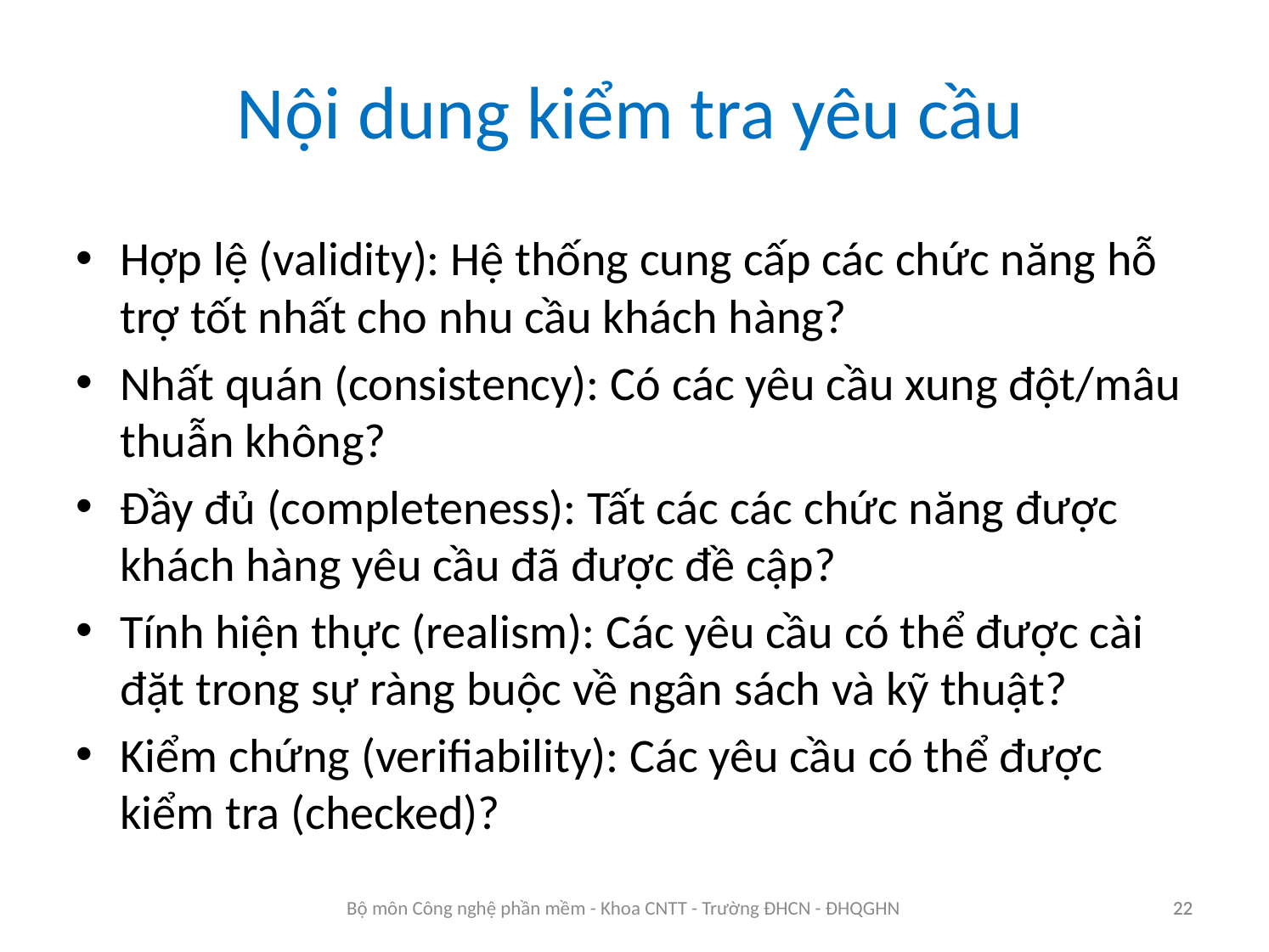

Nội dung kiểm tra yêu cầu
Hợp lệ (validity): Hệ thống cung cấp các chức năng hỗ trợ tốt nhất cho nhu cầu khách hàng?
Nhất quán (consistency): Có các yêu cầu xung đột/mâu thuẫn không?
Đầy đủ (completeness): Tất các các chức năng được khách hàng yêu cầu đã được đề cập?
Tính hiện thực (realism): Các yêu cầu có thể được cài đặt trong sự ràng buộc về ngân sách và kỹ thuật?
Kiểm chứng (verifiability): Các yêu cầu có thể được kiểm tra (checked)?
22
Bộ môn Công nghệ phần mềm - Khoa CNTT - Trường ĐHCN - ĐHQGHN
22